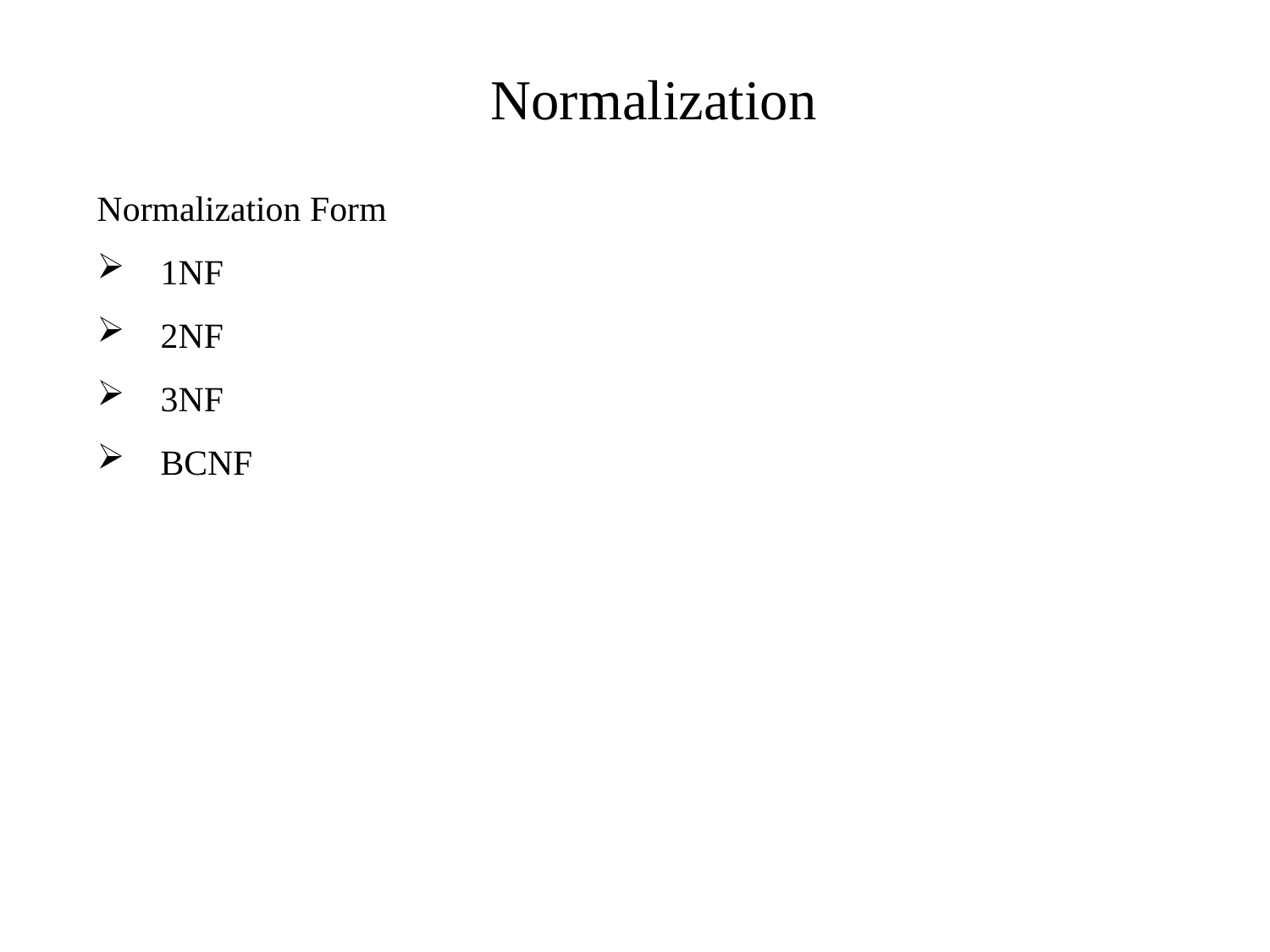

Normalization
Normalization Form
1NF
2NF
3NF
BCNF